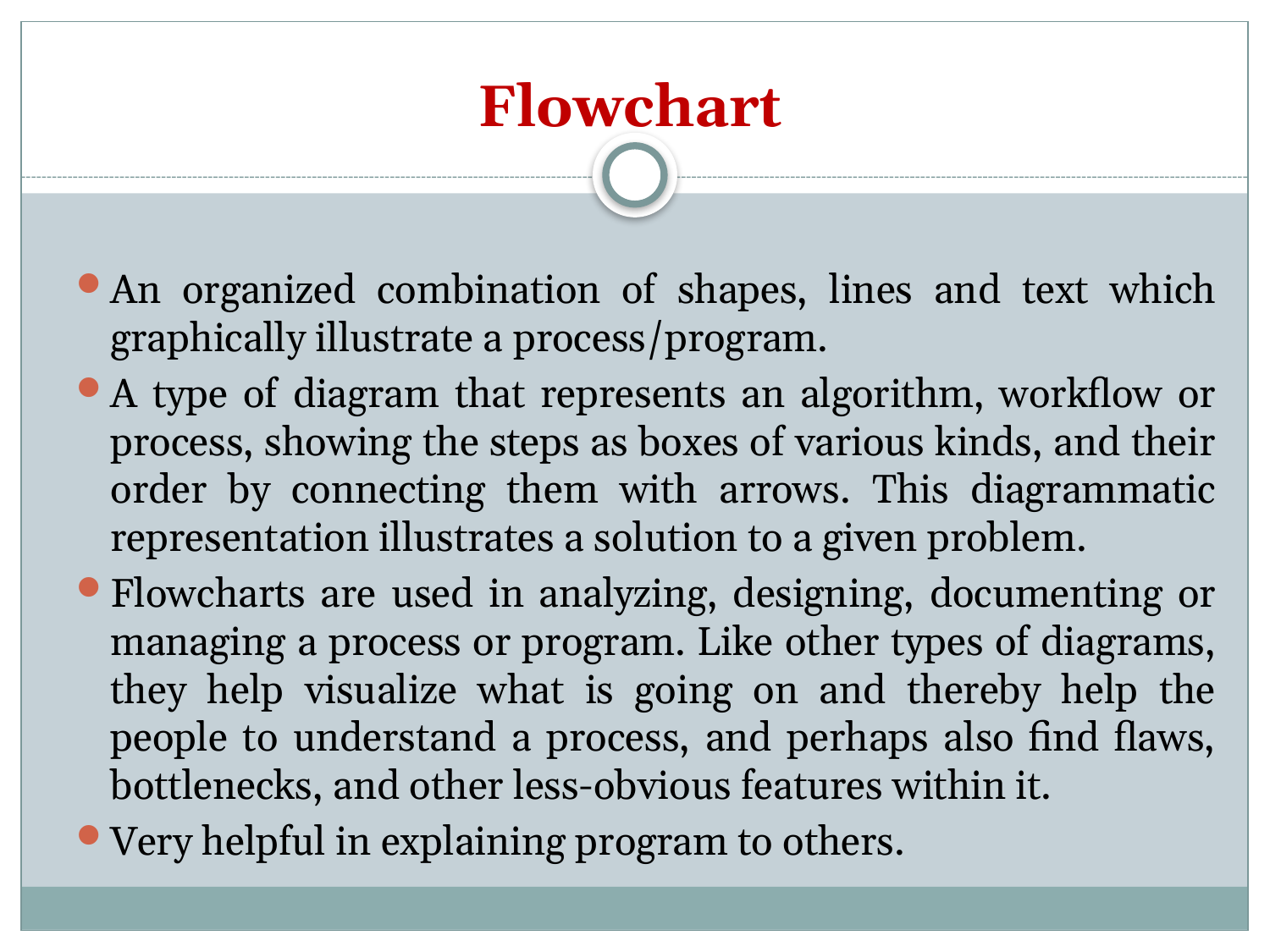

# Flowchart
An organized combination of shapes, lines and text which graphically illustrate a process/program.
A type of diagram that represents an algorithm, workflow or process, showing the steps as boxes of various kinds, and their order by connecting them with arrows. This diagrammatic representation illustrates a solution to a given problem.
Flowcharts are used in analyzing, designing, documenting or managing a process or program. Like other types of diagrams, they help visualize what is going on and thereby help the people to understand a process, and perhaps also find flaws, bottlenecks, and other less-obvious features within it.
Very helpful in explaining program to others.